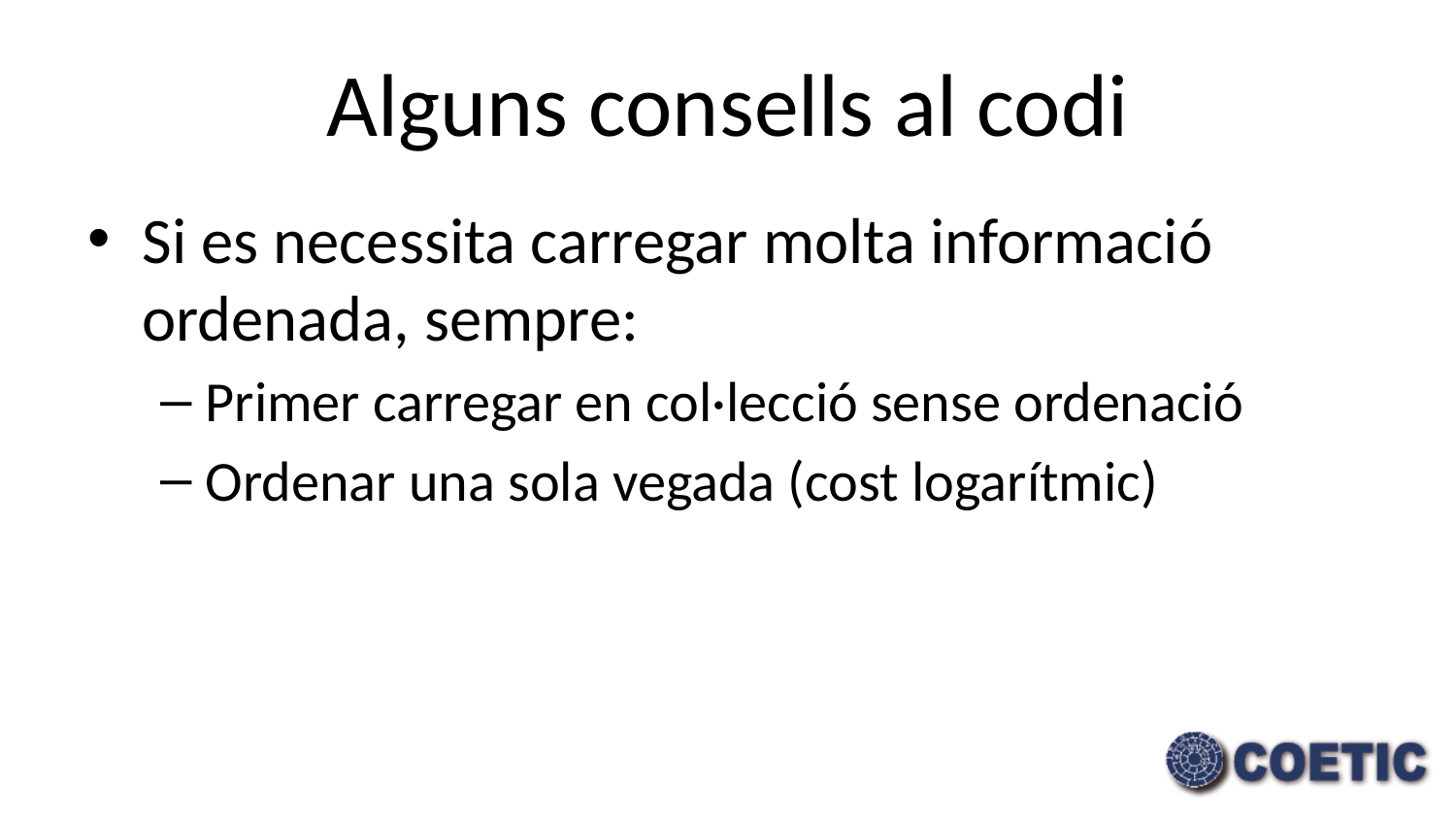

# Alguns consells al codi
Si es necessita carregar molta informació ordenada, sempre:
Primer carregar en col·lecció sense ordenació
Ordenar una sola vegada (cost logarítmic)